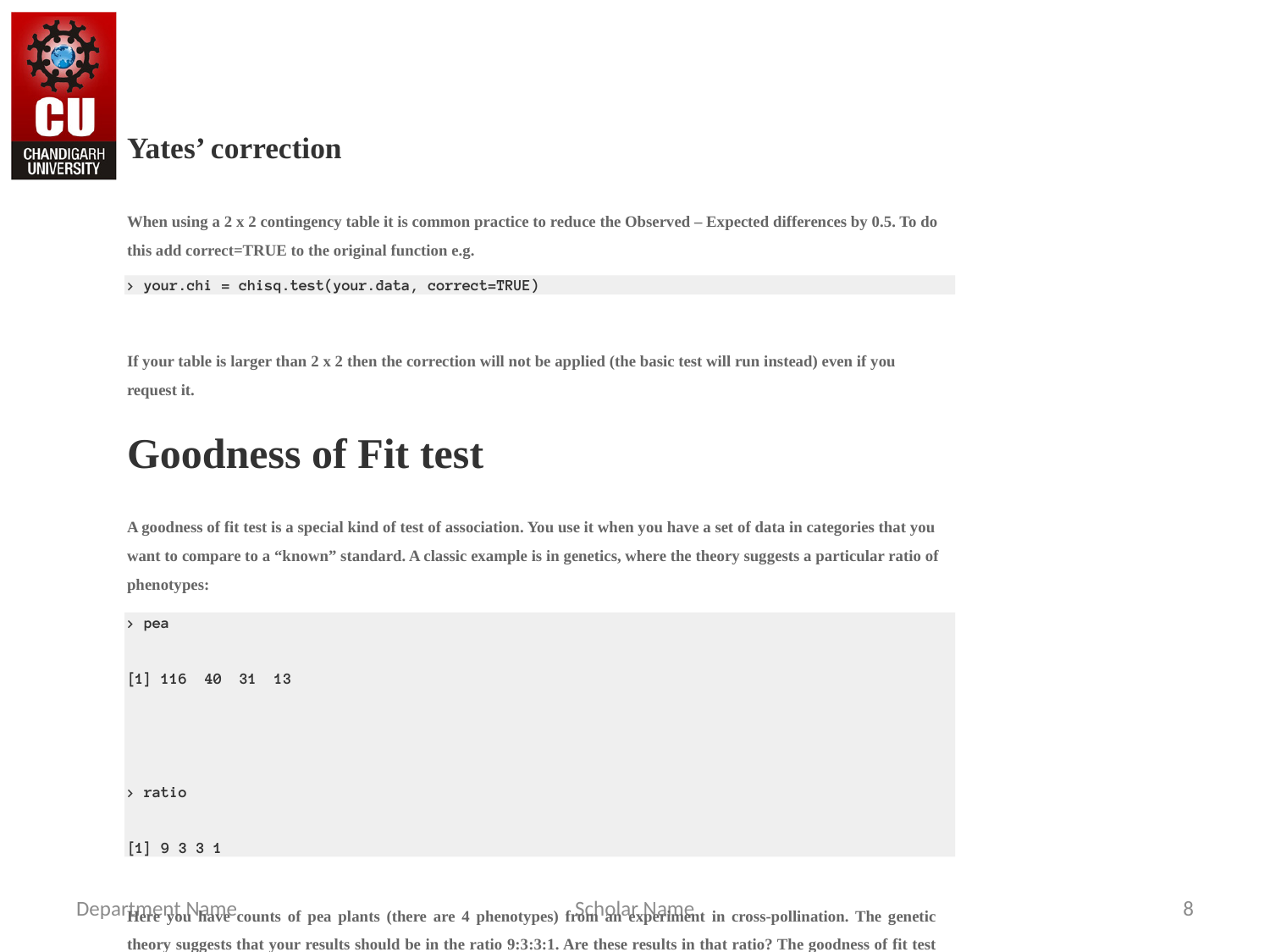

Yates’ correction
When using a 2 x 2 contingency table it is common practice to reduce the Observed – Expected differences by 0.5. To do this add correct=TRUE to the original function e.g.
>  your.chi  =  chisq.test(your.data,  correct=TRUE)
If your table is larger than 2 x 2 then the correction will not be applied (the basic test will run instead) even if you request it.

Goodness of Fit test
A goodness of fit test is a special kind of test of association. You use it when you have a set of data in categories that you want to compare to a “known” standard. A classic example is in genetics, where the theory suggests a particular ratio of phenotypes:
>  pea

[1]  116    40    31    13

>  ratio

[1]  9  3  3  1
Department Name
Scholar Name
8
Here you have counts of pea plants (there are 4 phenotypes) from an experiment in cross-pollination. The genetic theory suggests that your results should be in the ratio 9:3:3:1. Are these results in that ratio? The goodness of fit test will tell you.
>  gfit  =  chisq.test(pea,  p  =  ratio,  rescale.p  =  TRUE)

>  gfit

Chi-squared  test  for  given  probabilities
data:    pea